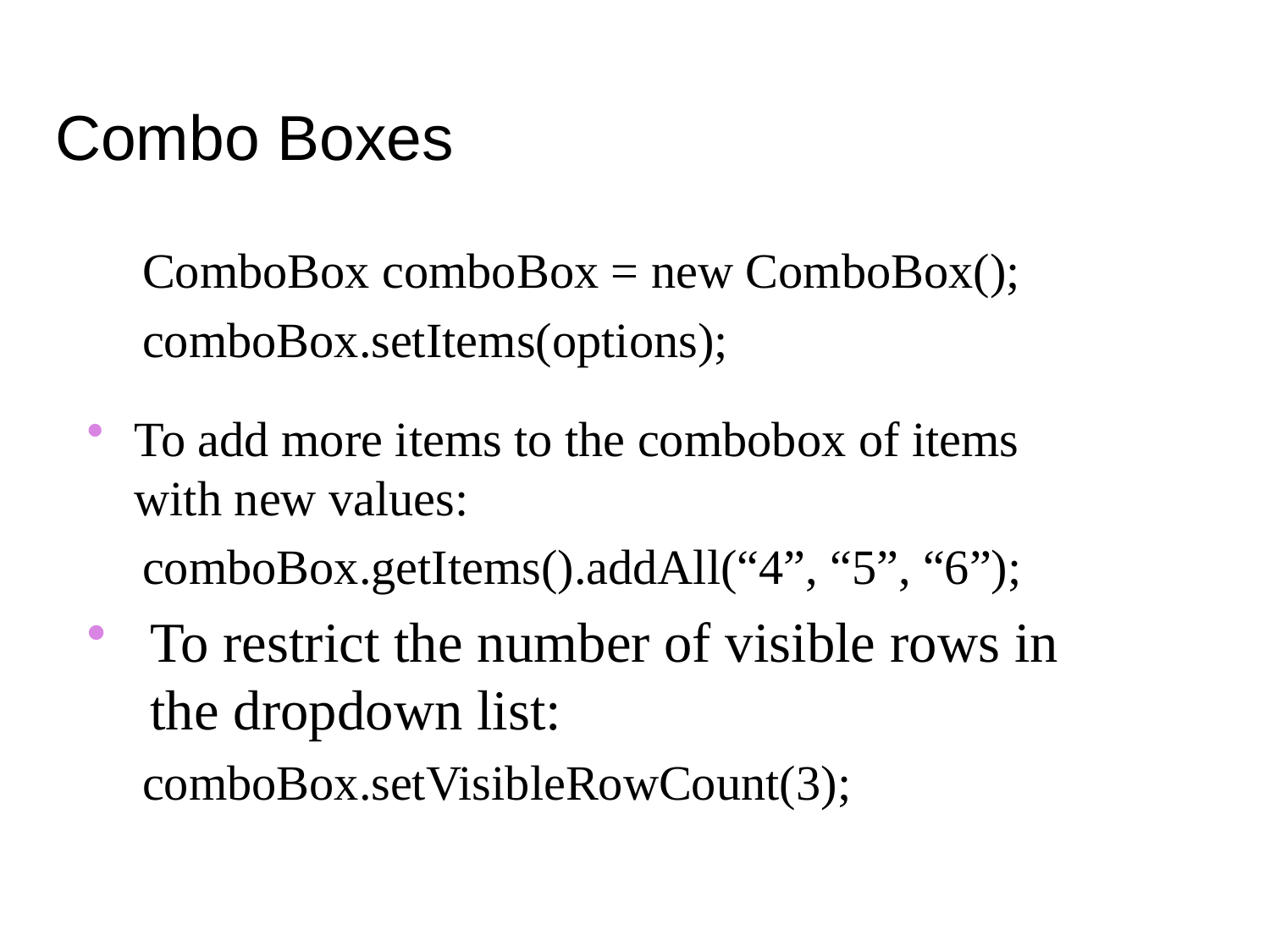

Combo Boxes
ComboBox comboBox = new ComboBox();
comboBox.setItems(options);

To add more items to the combobox of items with new values:
comboBox.getItems().addAll(“4”, “5”, “6”);
To restrict the number of visible rows in the dropdown list:
comboBox.setVisibleRowCount(3);